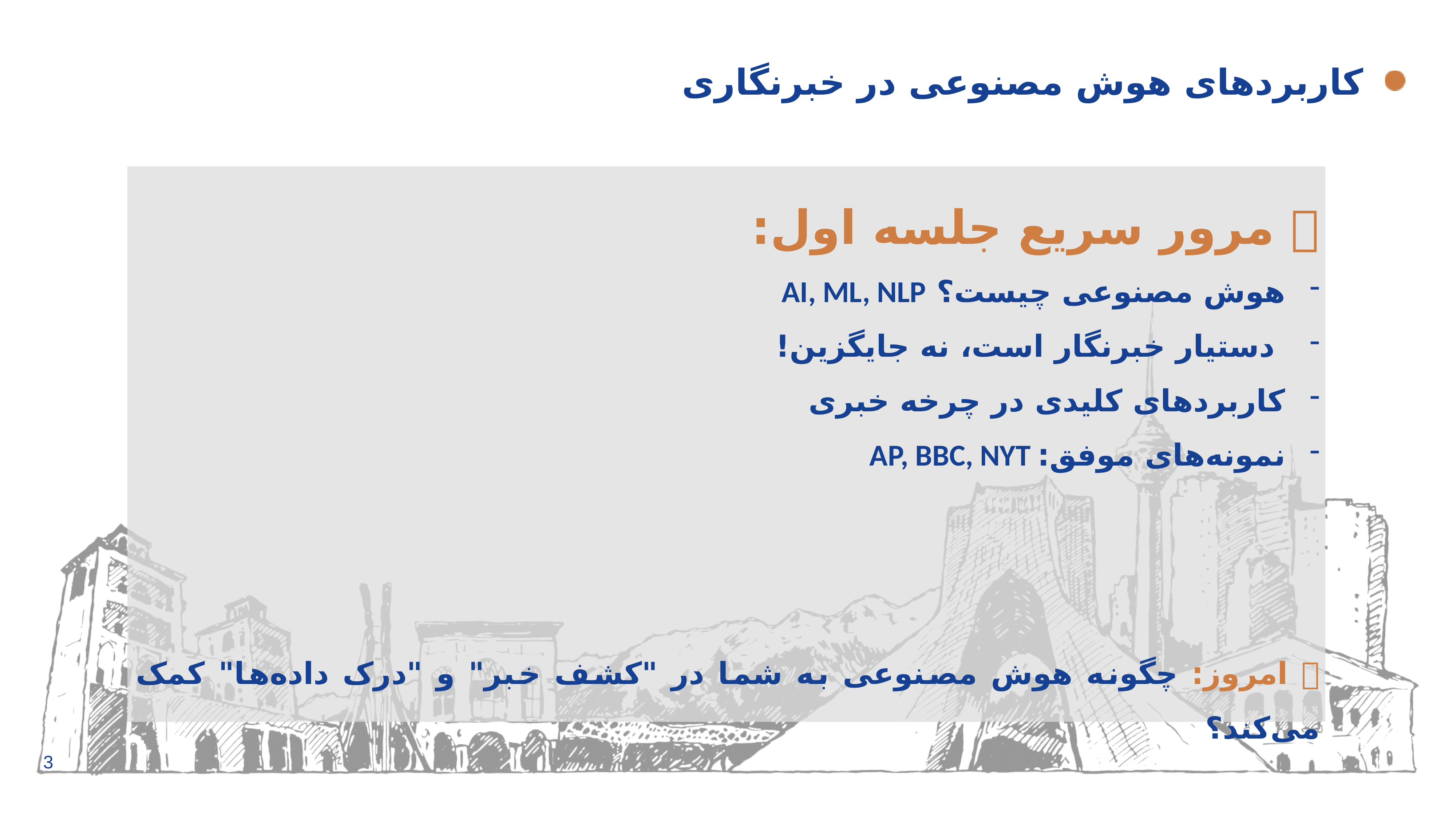

# کاربردهای هوش مصنوعی در خبرنگاری
📌 مرور سریع جلسه اول:
هوش مصنوعی چیست؟ AI, ML, NLP
 دستیار خبرنگار است، نه جایگزین!
کاربردهای کلیدی در چرخه خبری
نمونه‌های موفق: AP, BBC, NYT

🎯 امروز: چگونه هوش مصنوعی به شما در "کشف خبر" و "درک داده‌ها" کمک می‌کند؟
3